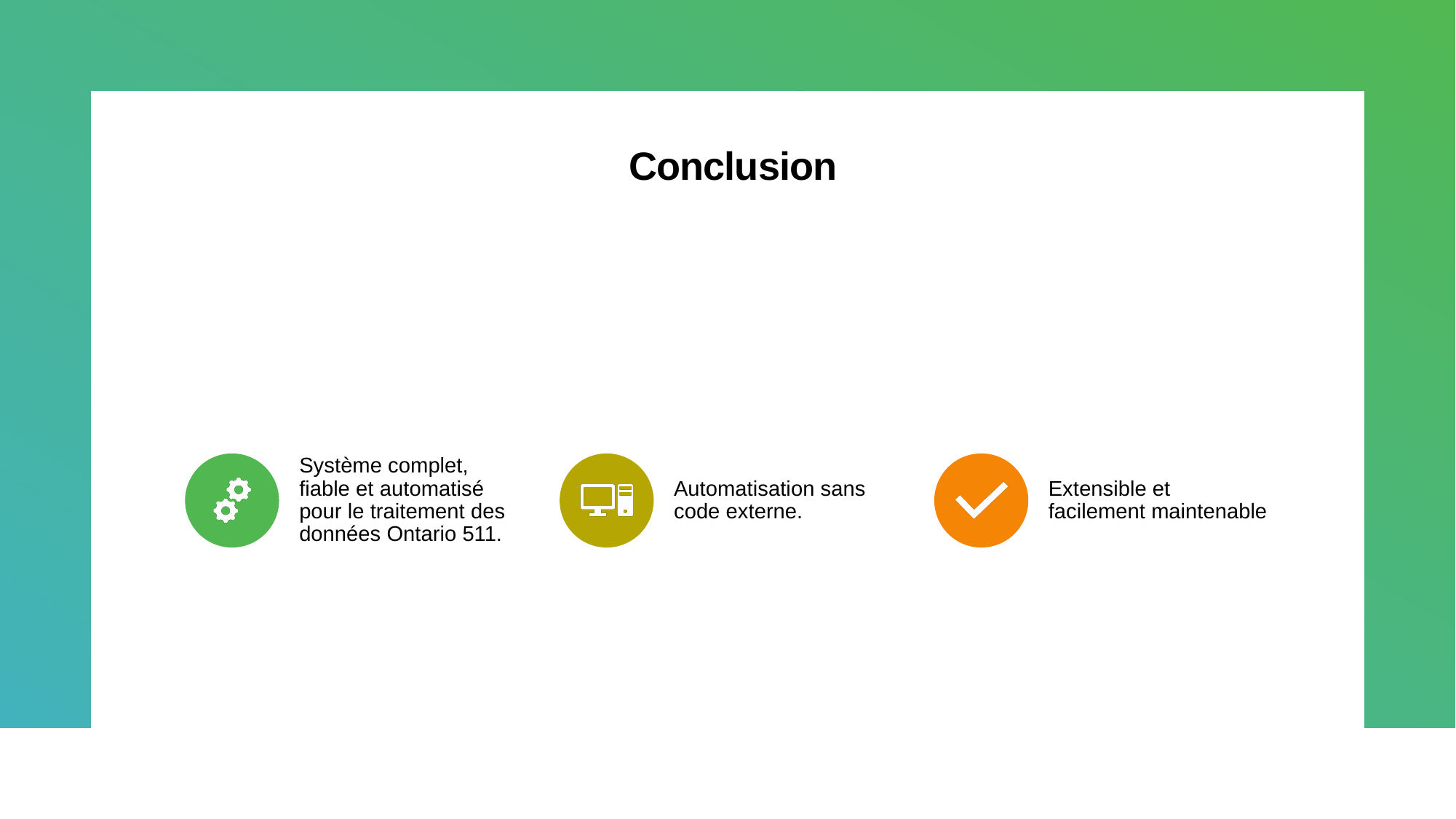

# Conclusion
Système complet, fiable et automatisé pour le traitement des données Ontario 511.
Automatisation sans code externe.
Extensible et facilement maintenable